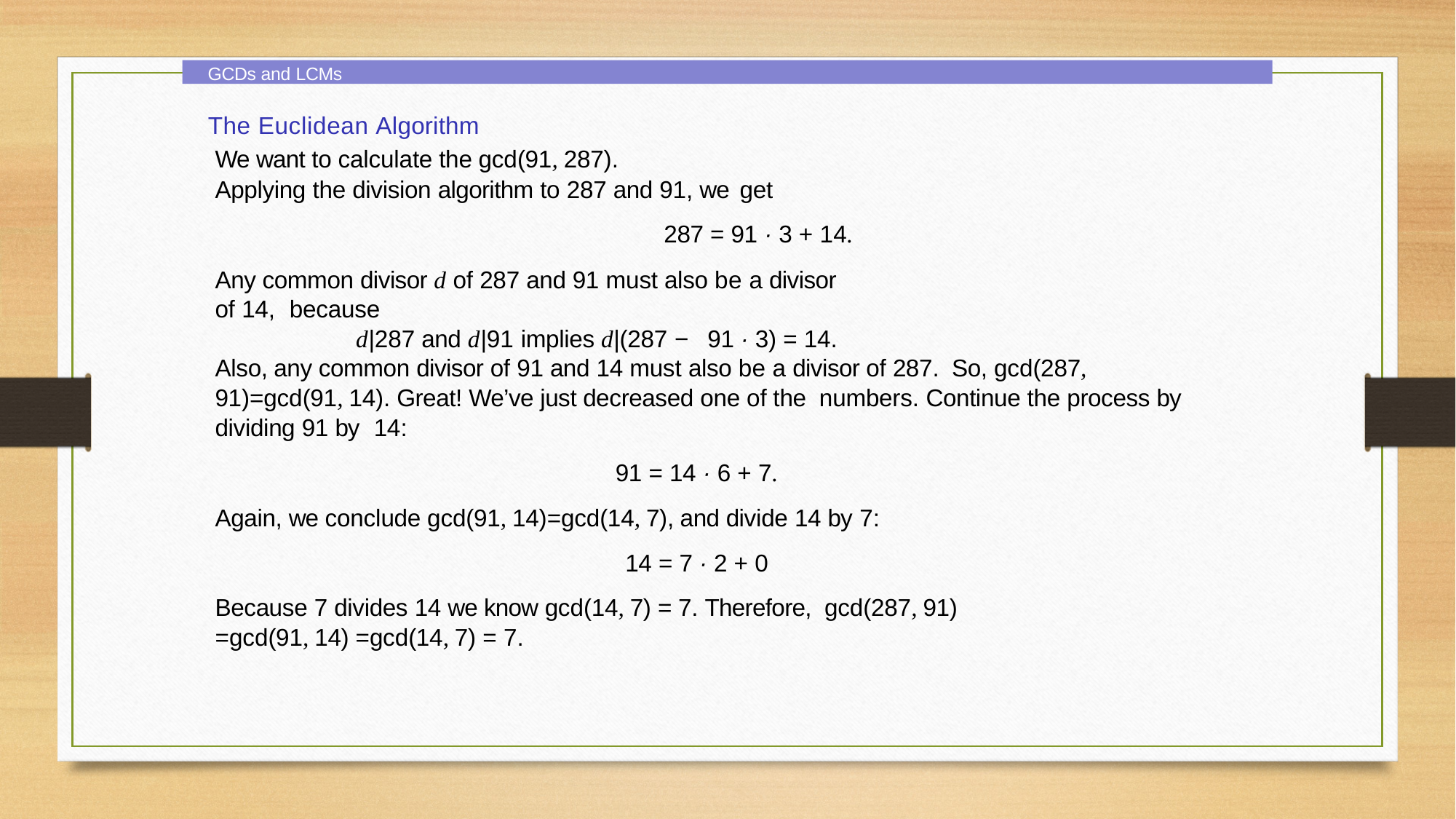

GCDs and LCMs
The Euclidean Algorithm
We want to calculate the gcd(91, 287).
Applying the division algorithm to 287 and 91, we get
287 = 91 · 3 + 14.
Any common divisor d of 287 and 91 must also be a divisor of 14, because
d|287 and d|91 implies d|(287 − 91 · 3) = 14.
Also, any common divisor of 91 and 14 must also be a divisor of 287.  So, gcd(287, 91)=gcd(91, 14). Great! We’ve just decreased one of the  numbers. Continue the process by dividing 91 by 14:
91 = 14 · 6 + 7.
Again, we conclude gcd(91, 14)=gcd(14, 7), and divide 14 by 7:
14 = 7 · 2 + 0
Because 7 divides 14 we know gcd(14, 7) = 7. Therefore,  gcd(287, 91) =gcd(91, 14) =gcd(14, 7) = 7.